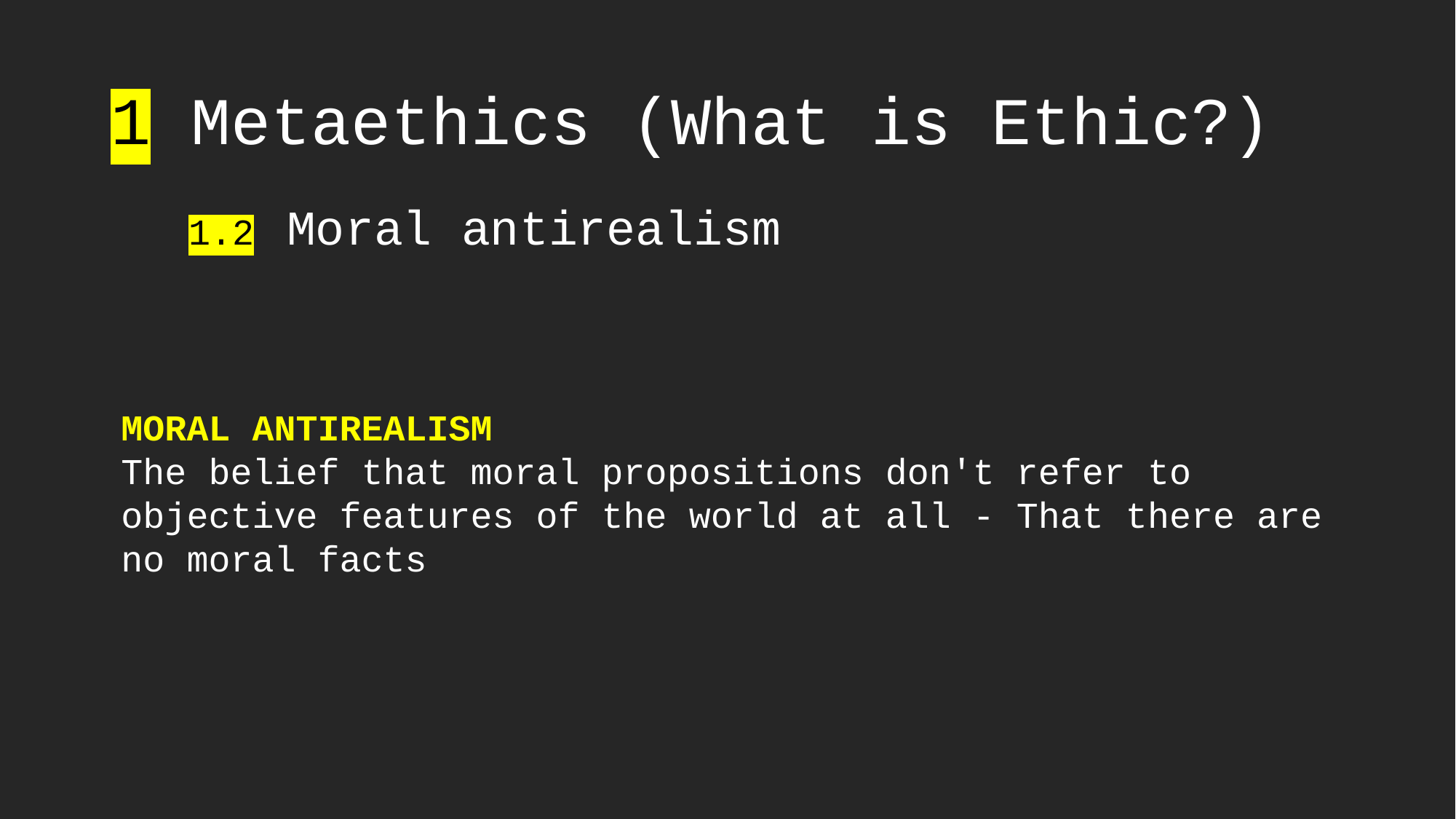

# 1 Metaethics (What is Ethic?)
1.2 Moral antirealism
MORAL ANTIREALISM
The belief that moral propositions don't refer to objective features of the world at all - That there are no moral facts